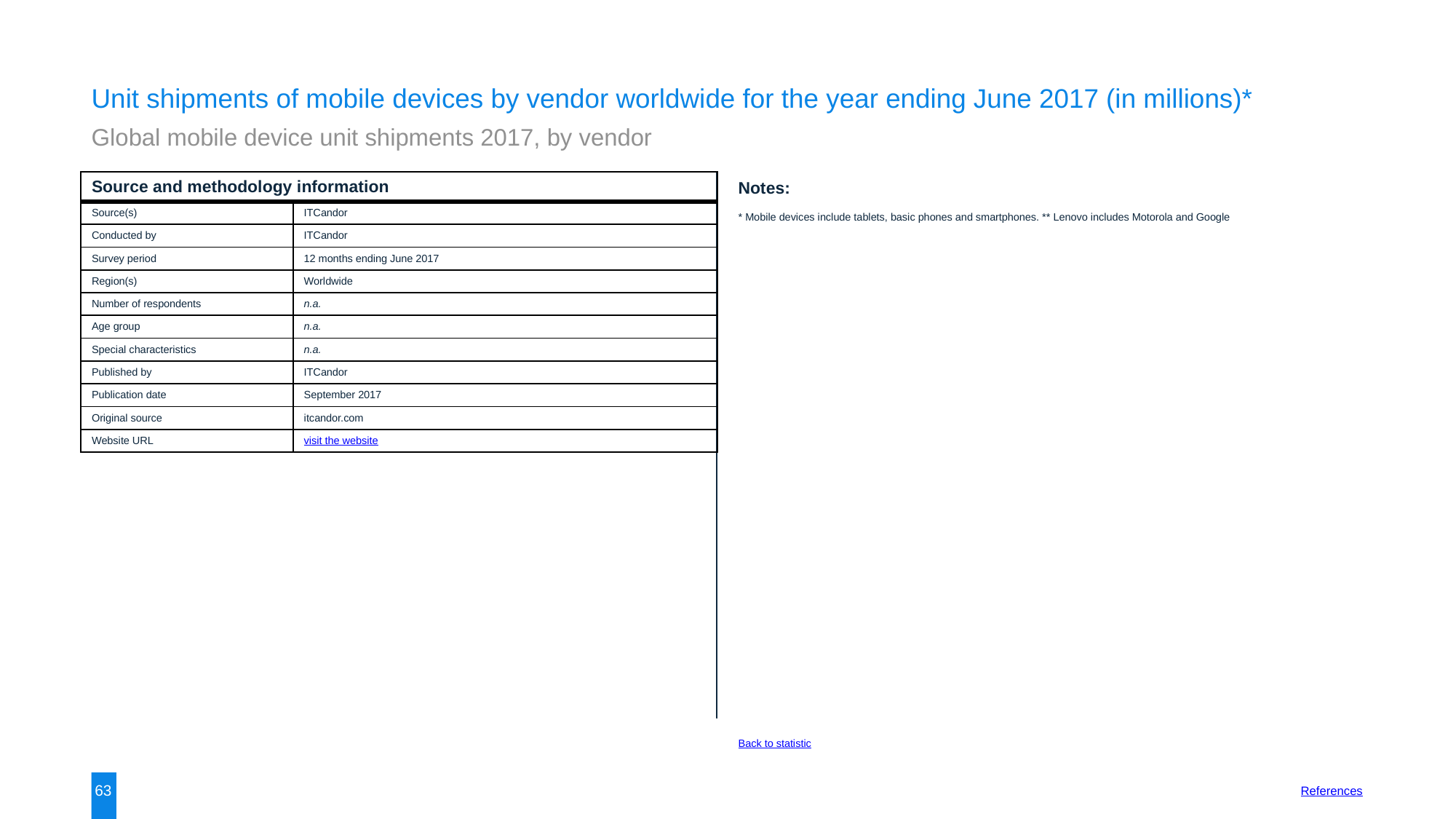

Unit shipments of mobile devices by vendor worldwide for the year ending June 2017 (in millions)*
Global mobile device unit shipments 2017, by vendor
| Source and methodology information |  |
| --- | --- |
| Source(s) | ITCandor |
| Conducted by | ITCandor |
| Survey period | 12 months ending June 2017 |
| Region(s) | Worldwide |
| Number of respondents | n.a. |
| Age group | n.a. |
| Special characteristics | n.a. |
| Published by | ITCandor |
| Publication date | September 2017 |
| Original source | itcandor.com |
| Website URL | visit the website |

Notes:

* Mobile devices include tablets, basic phones and smartphones. ** Lenovo includes Motorola and Google
Back to statistic

63
References